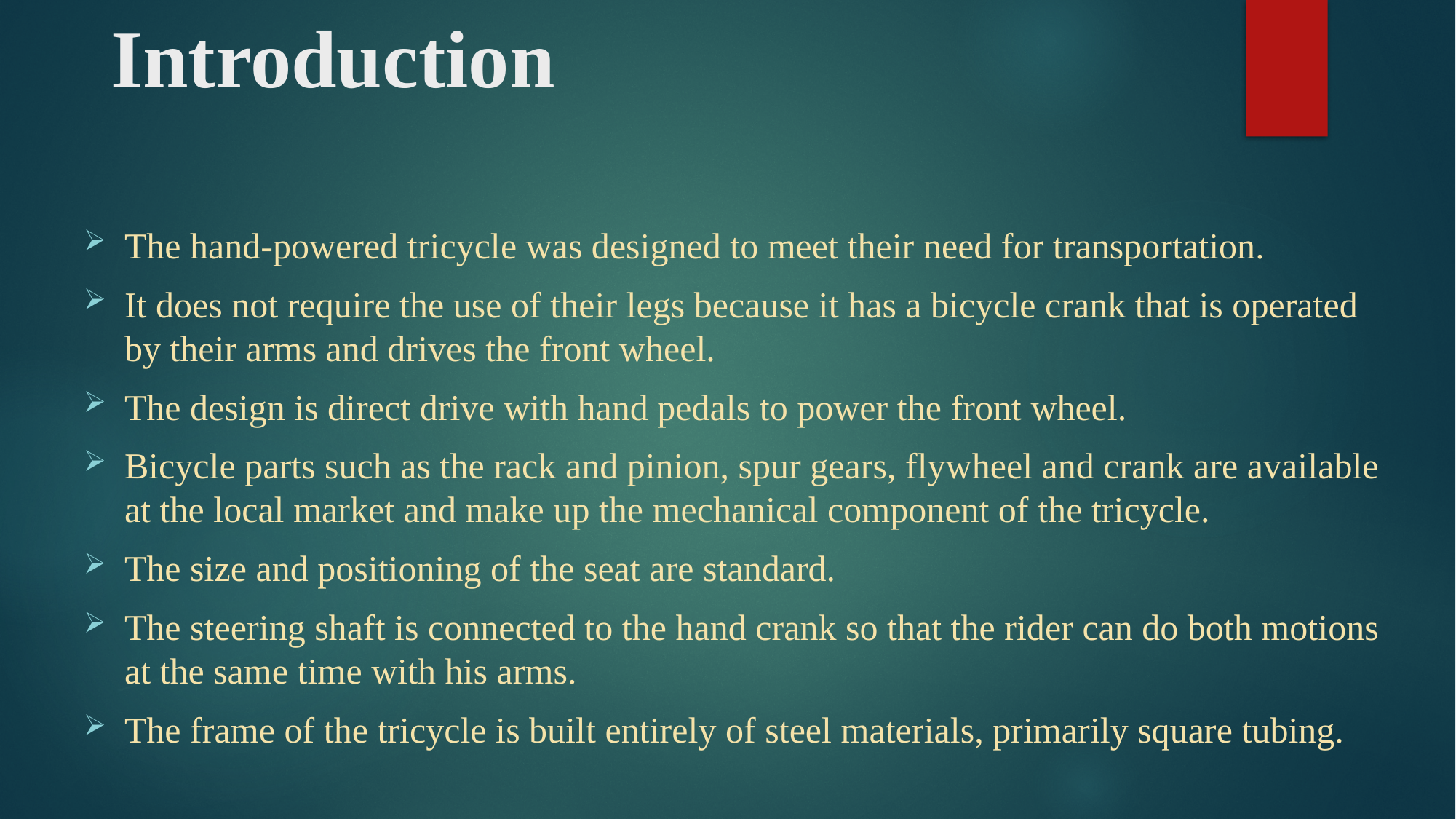

# Introduction
The hand-powered tricycle was designed to meet their need for transportation.
It does not require the use of their legs because it has a bicycle crank that is operated by their arms and drives the front wheel.
The design is direct drive with hand pedals to power the front wheel.
Bicycle parts such as the rack and pinion, spur gears, flywheel and crank are available at the local market and make up the mechanical component of the tricycle.
The size and positioning of the seat are standard.
The steering shaft is connected to the hand crank so that the rider can do both motions at the same time with his arms.
The frame of the tricycle is built entirely of steel materials, primarily square tubing.